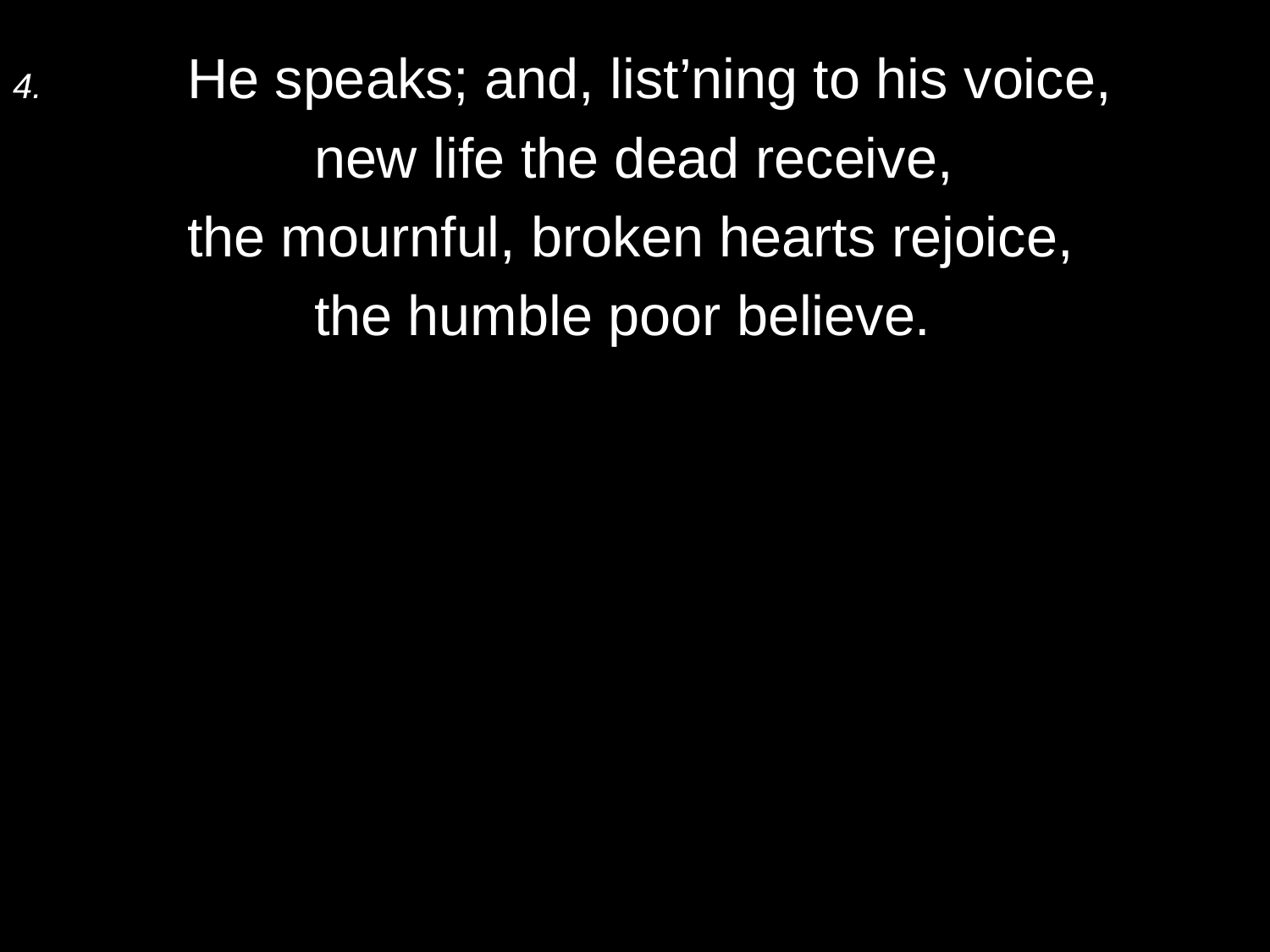

4.	He speaks; and, list’ning to his voice,
		new life the dead receive,
	the mournful, broken hearts rejoice,
		the humble poor believe.